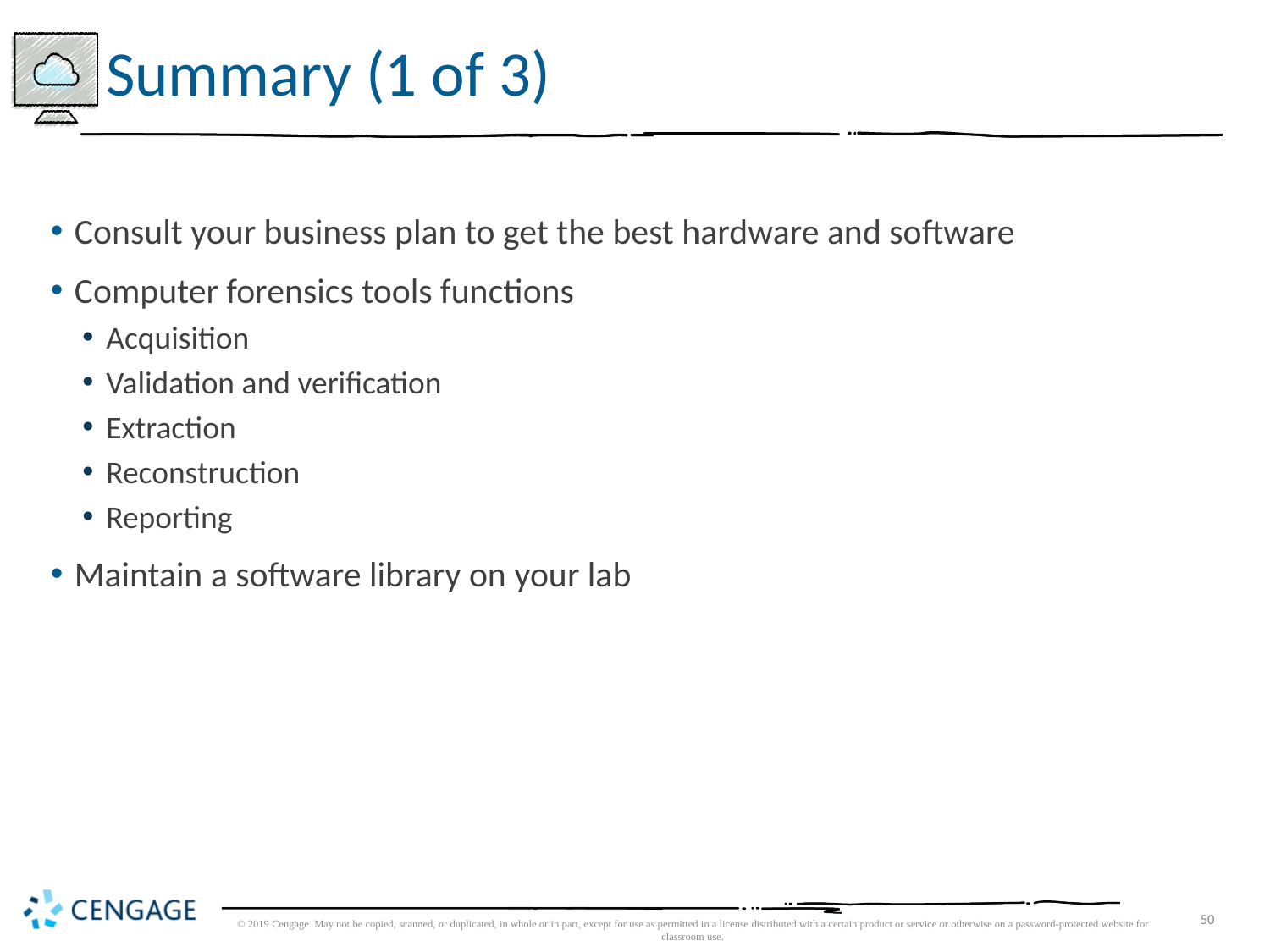

# Summary (1 of 3)
Consult your business plan to get the best hardware and software
Computer forensics tools functions
Acquisition
Validation and verification
Extraction
Reconstruction
Reporting
Maintain a software library on your lab
© 2019 Cengage. May not be copied, scanned, or duplicated, in whole or in part, except for use as permitted in a license distributed with a certain product or service or otherwise on a password-protected website for classroom use.